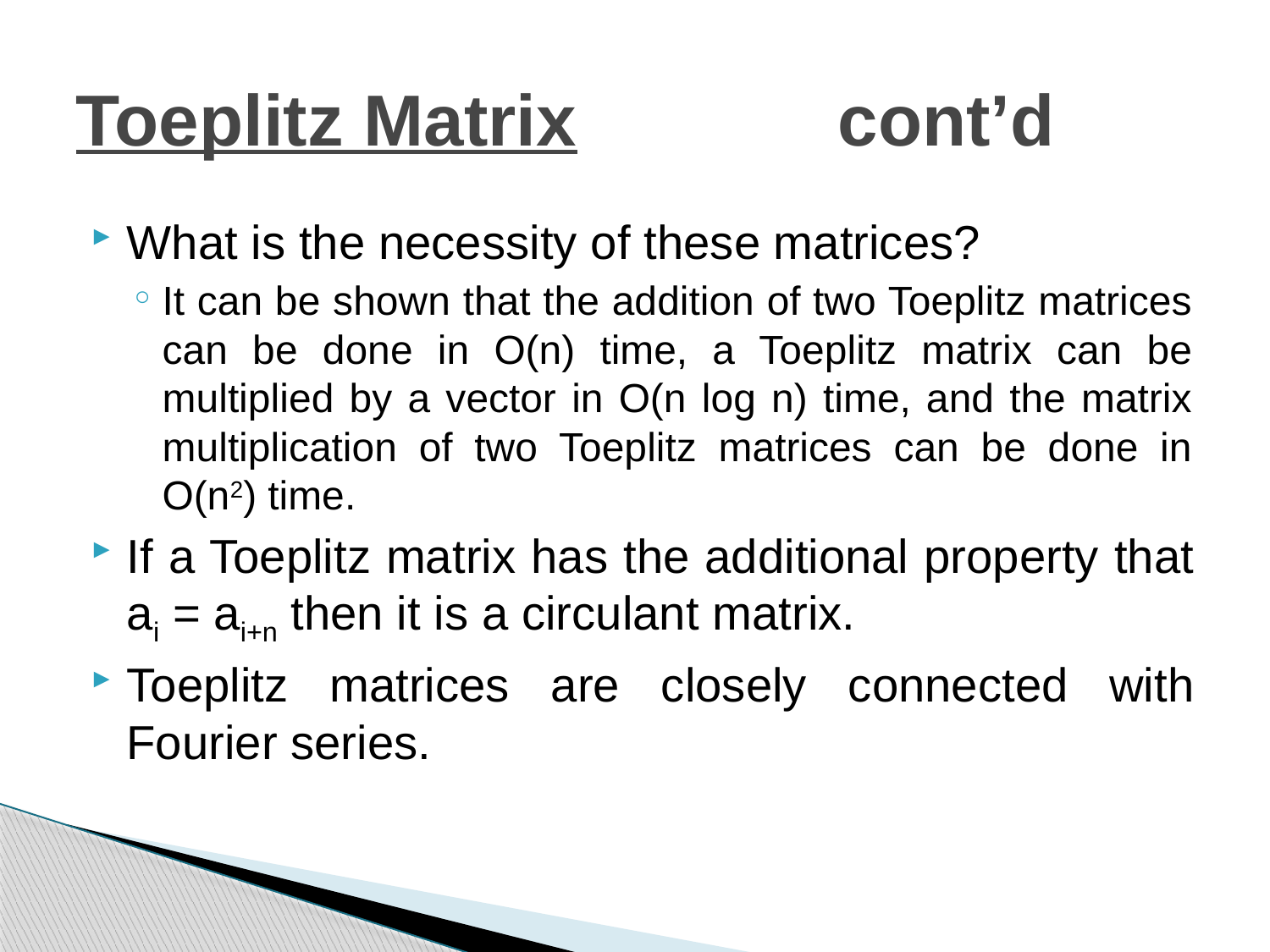

# Toeplitz Matrix			cont’d
What is the necessity of these matrices?
It can be shown that the addition of two Toeplitz matrices can be done in O(n) time, a Toeplitz matrix can be multiplied by a vector in O(n log n) time, and the matrix multiplication of two Toeplitz matrices can be done in O(n2) time.
If a Toeplitz matrix has the additional property that ai = ai+n then it is a circulant matrix.
Toeplitz matrices are closely connected with Fourier series.